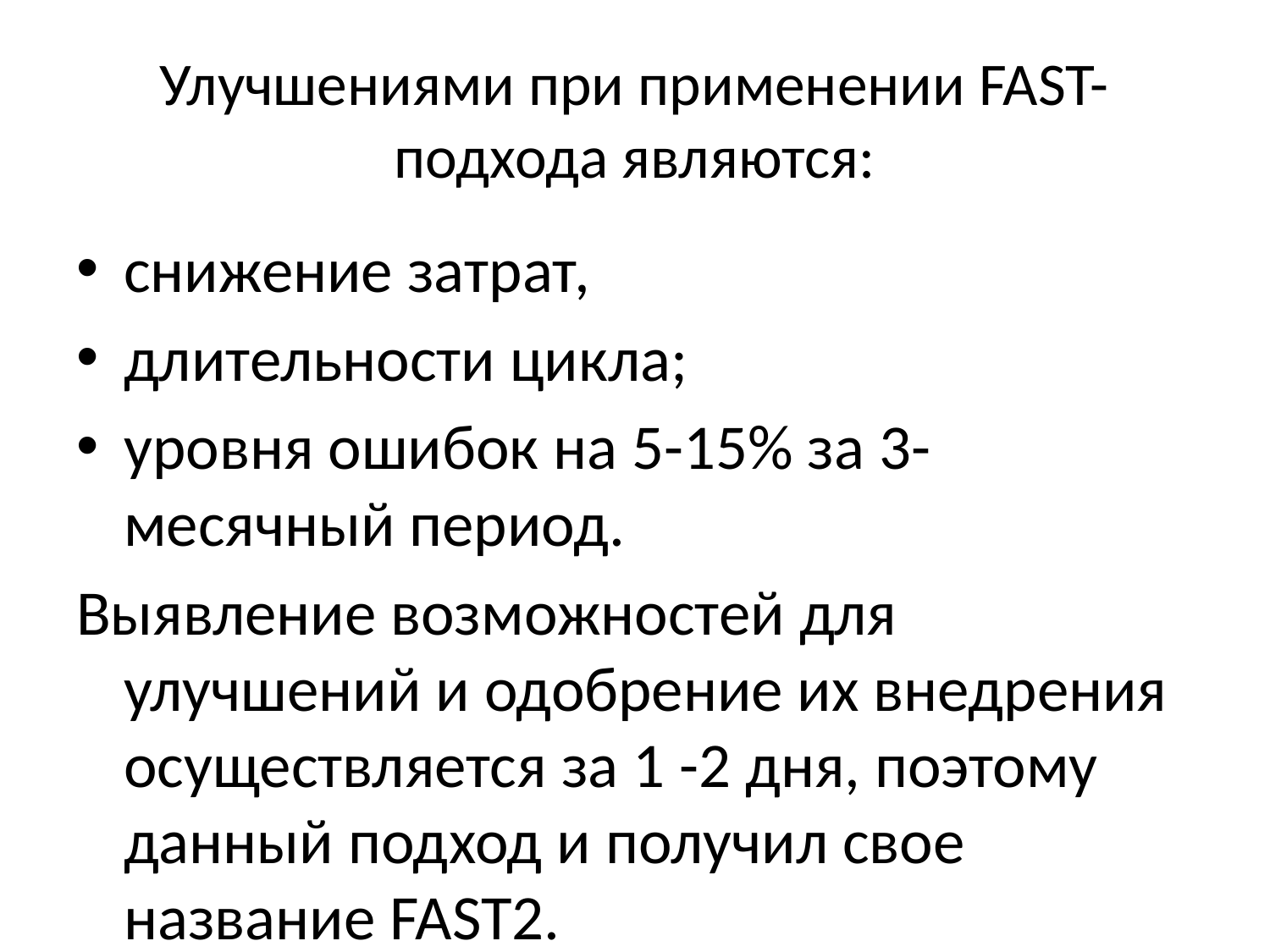

# Улучшениями при применении FAST-подхода являются:
снижение затрат,
длительности цикла;
уровня ошибок на 5-15% за 3-месячный период.
Выявление возможностей для улучшений и одобрение их внедрения осуществляется за 1 -2 дня, поэтому данный подход и получил свое название FAST2.